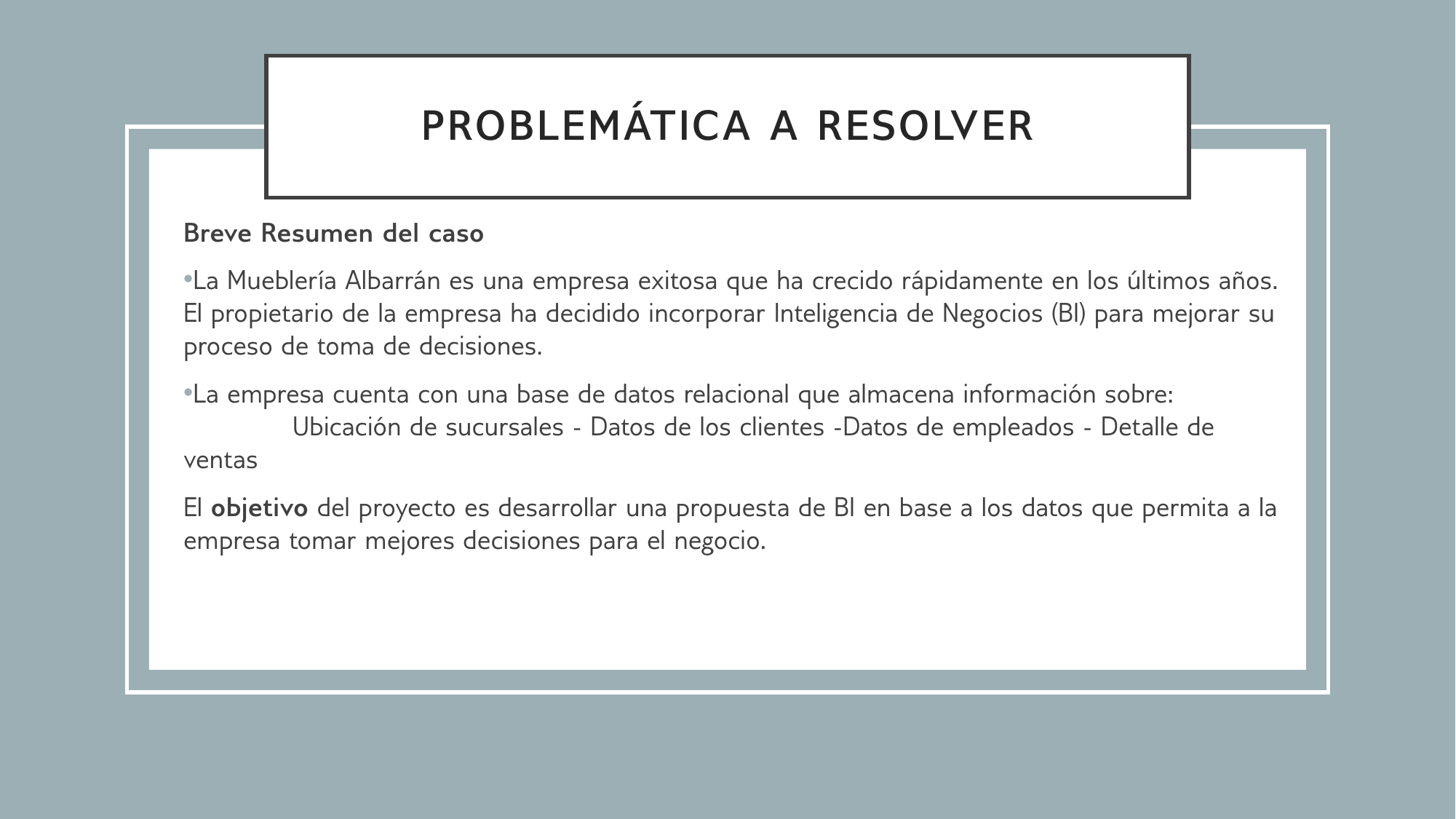

# Problemática a Resolver

Breve Resumen del caso
La Mueblería Albarrán es una empresa exitosa que ha crecido rápidamente en los últimos años. El propietario de la empresa ha decidido incorporar Inteligencia de Negocios (BI) para mejorar su proceso de toma de decisiones.
La empresa cuenta con una base de datos relacional que almacena información sobre:
	Ubicación de sucursales - Datos de los clientes -Datos de empleados - Detalle de ventas
El objetivo del proyecto es desarrollar una propuesta de BI en base a los datos que permita a la empresa tomar mejores decisiones para el negocio.